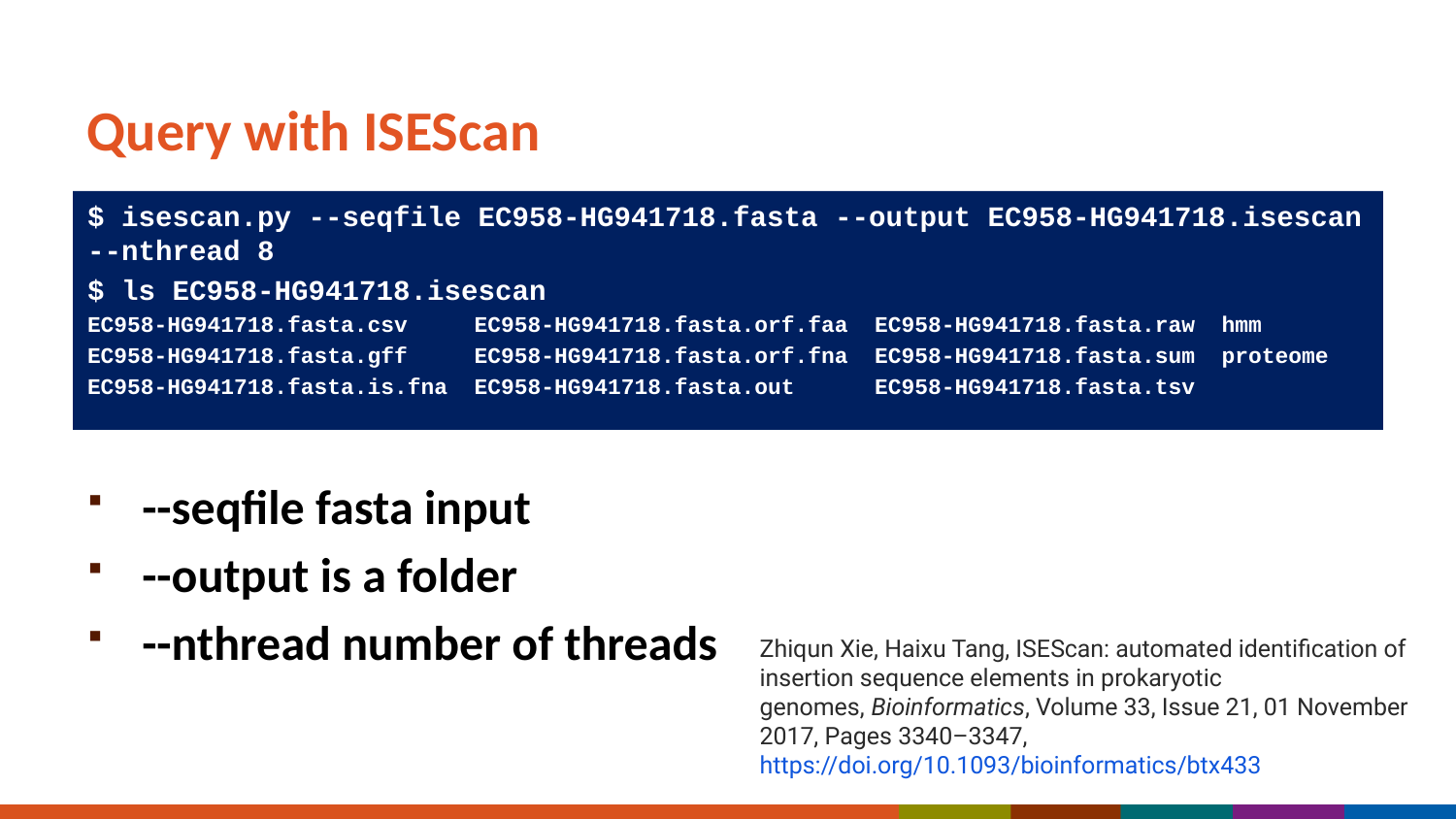

# Query with ISEScan
$ isescan.py --seqfile EC958-HG941718.fasta --output EC958-HG941718.isescan --nthread 8
$ ls EC958-HG941718.isescan
EC958-HG941718.fasta.csv     EC958-HG941718.fasta.orf.faa  EC958-HG941718.fasta.raw  hmm
EC958-HG941718.fasta.gff     EC958-HG941718.fasta.orf.fna  EC958-HG941718.fasta.sum  proteome
EC958-HG941718.fasta.is.fna  EC958-HG941718.fasta.out      EC958-HG941718.fasta.tsv

--seqfile fasta input
--output is a folder
--nthread number of threads
Zhiqun Xie, Haixu Tang, ISEScan: automated identification of insertion sequence elements in prokaryotic genomes, Bioinformatics, Volume 33, Issue 21, 01 November 2017, Pages 3340–3347, https://doi.org/10.1093/bioinformatics/btx433